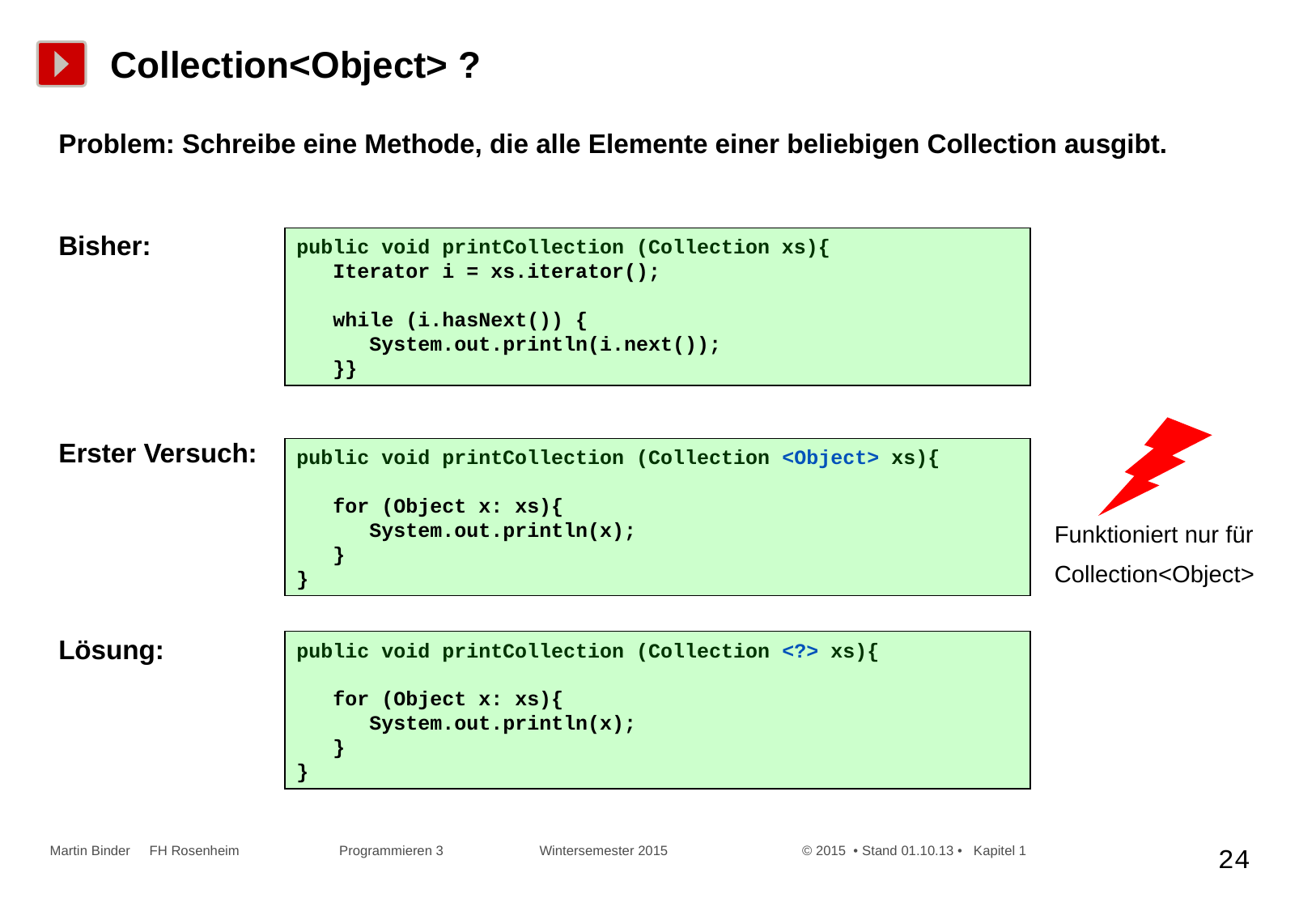

# Collection<Object> ?
Problem: Schreibe eine Methode, die alle Elemente einer beliebigen Collection ausgibt.
Bisher:
public void printCollection (Collection xs){
   Iterator i = xs.iterator();

   while (i.hasNext()) {
      System.out.println(i.next());
   }}

Erster Versuch:
public void printCollection (Collection <Object> xs){

   for (Object x: xs){
      System.out.println(x);
   }
}
Funktioniert nur für
Collection<Object>
Lösung:
public void printCollection (Collection <?> xs){

   for (Object x: xs){
      System.out.println(x);
   }
}
Martin Binder     FH Rosenheim                          Programmieren 3                         Wintersemester 2015                                   © 2015  • Stand 01.10.13 •   Kapitel 1